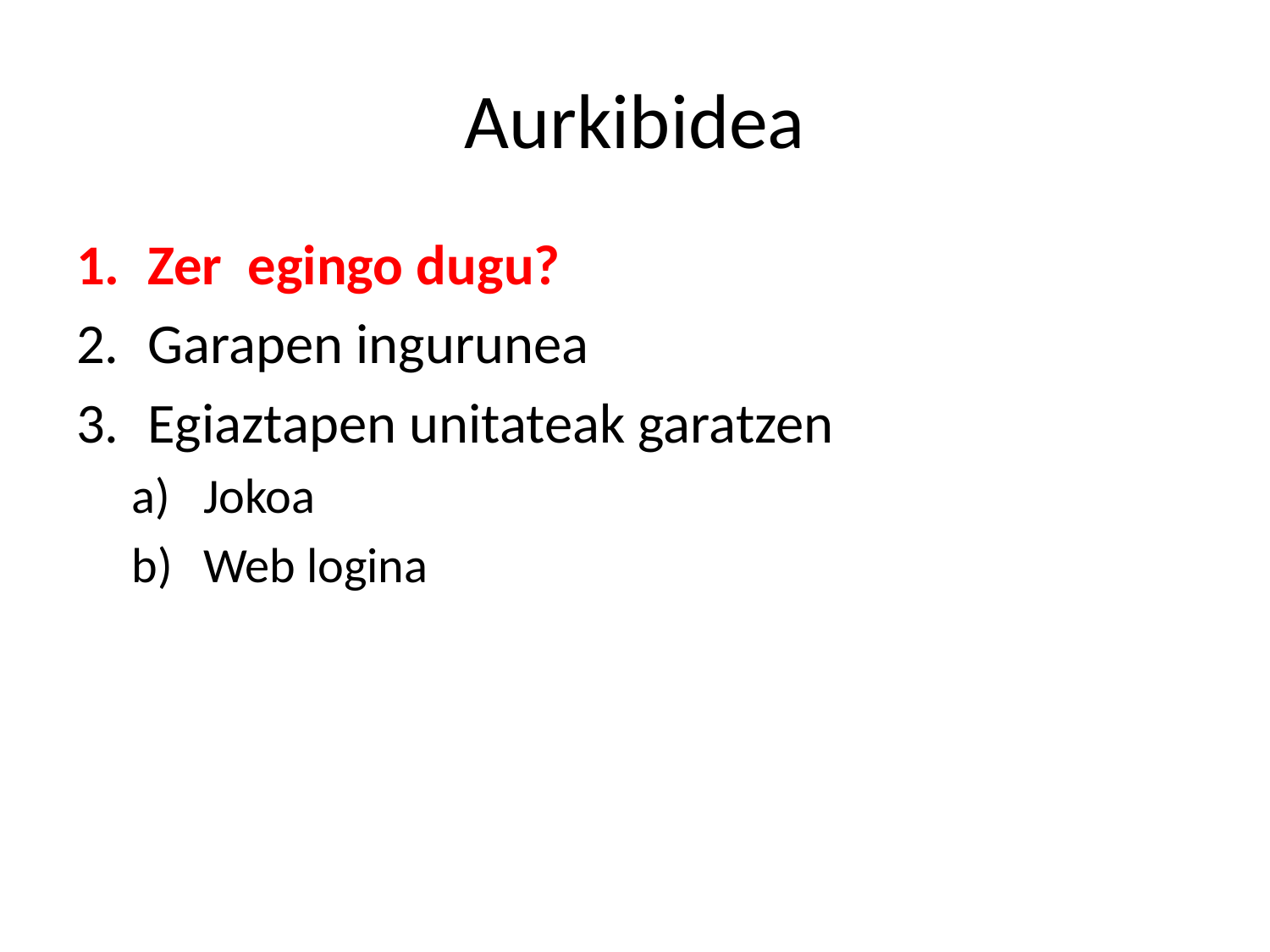

# Aurkibidea
Zer  egingo dugu?
Garapen ingurunea
Egiaztapen unitateak garatzen
Jokoa
Web logina